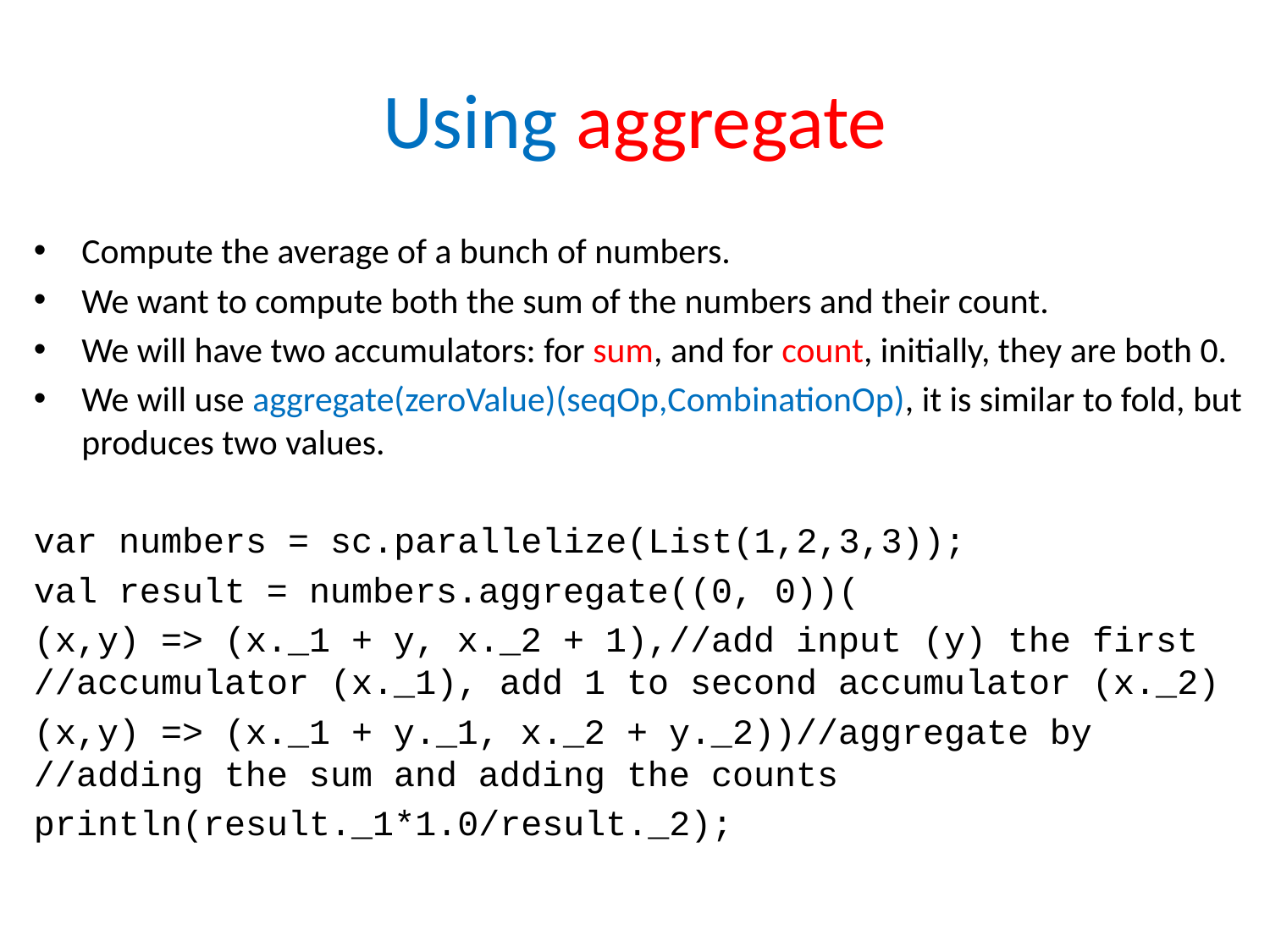

# Using aggregate
Compute the average of a bunch of numbers.
We want to compute both the sum of the numbers and their count.
We will have two accumulators: for sum, and for count, initially, they are both 0.
We will use aggregate(zeroValue)(seqOp,CombinationOp), it is similar to fold, but produces two values.

var numbers = sc.parallelize(List(1,2,3,3));
val result = numbers.aggregate((0, 0))(
(x,y) => (x._1 + y, x._2 + 1),//add input (y) the first
//accumulator (x._1), add 1 to second accumulator (x._2)
(x,y) => (x._1 + y._1, x._2 + y._2))//aggregate by
//adding the sum and adding the counts
println(result._1*1.0/result._2);